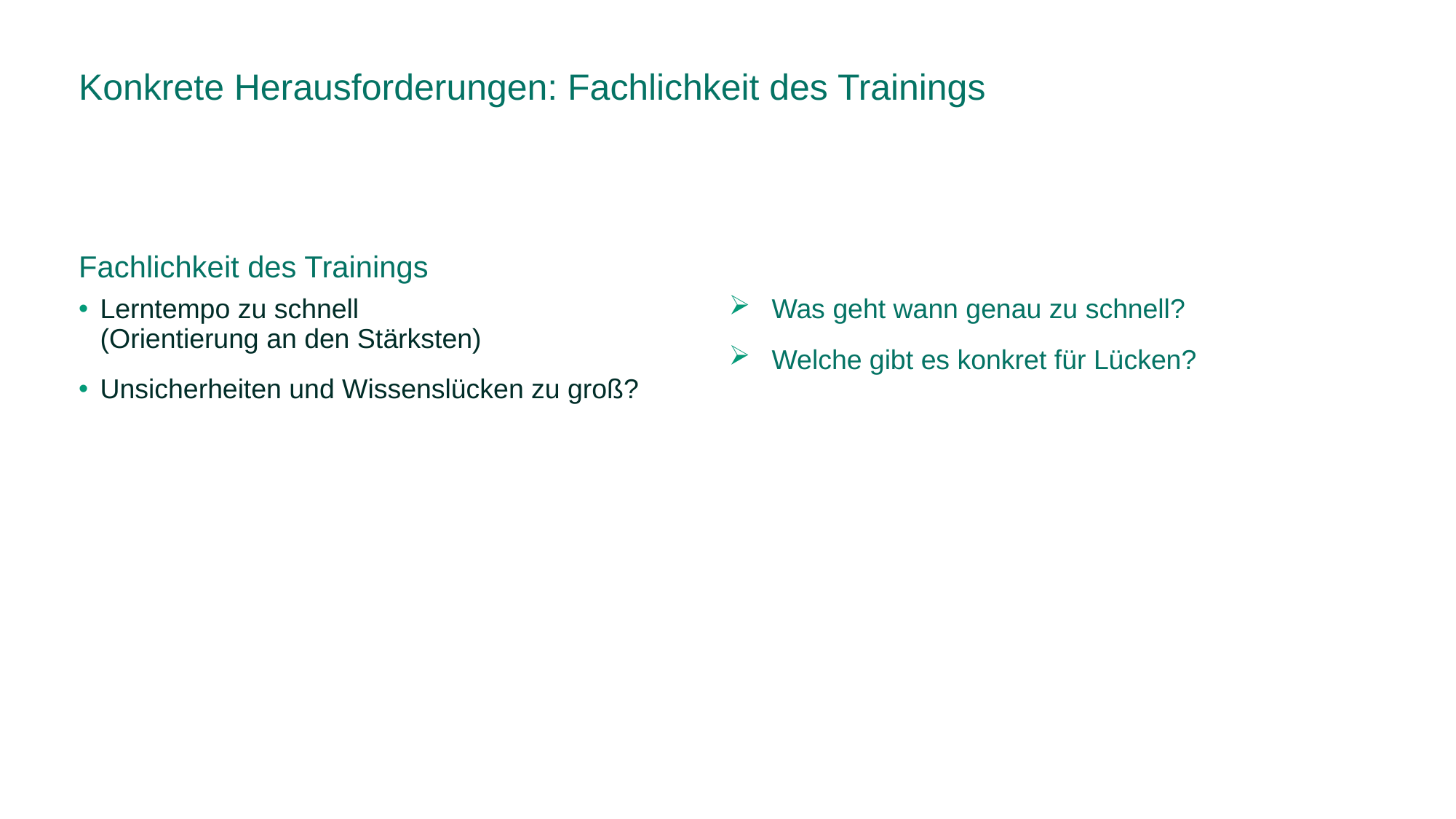

# Konkrete Herausforderungen: Fachlichkeit des Trainings
Fachlichkeit des Trainings
Lerntempo zu schnell 	                   (Orientierung an den Stärksten)
Unsicherheiten und Wissenslücken zu groß?
Was geht wann genau zu schnell?
Welche gibt es konkret für Lücken?